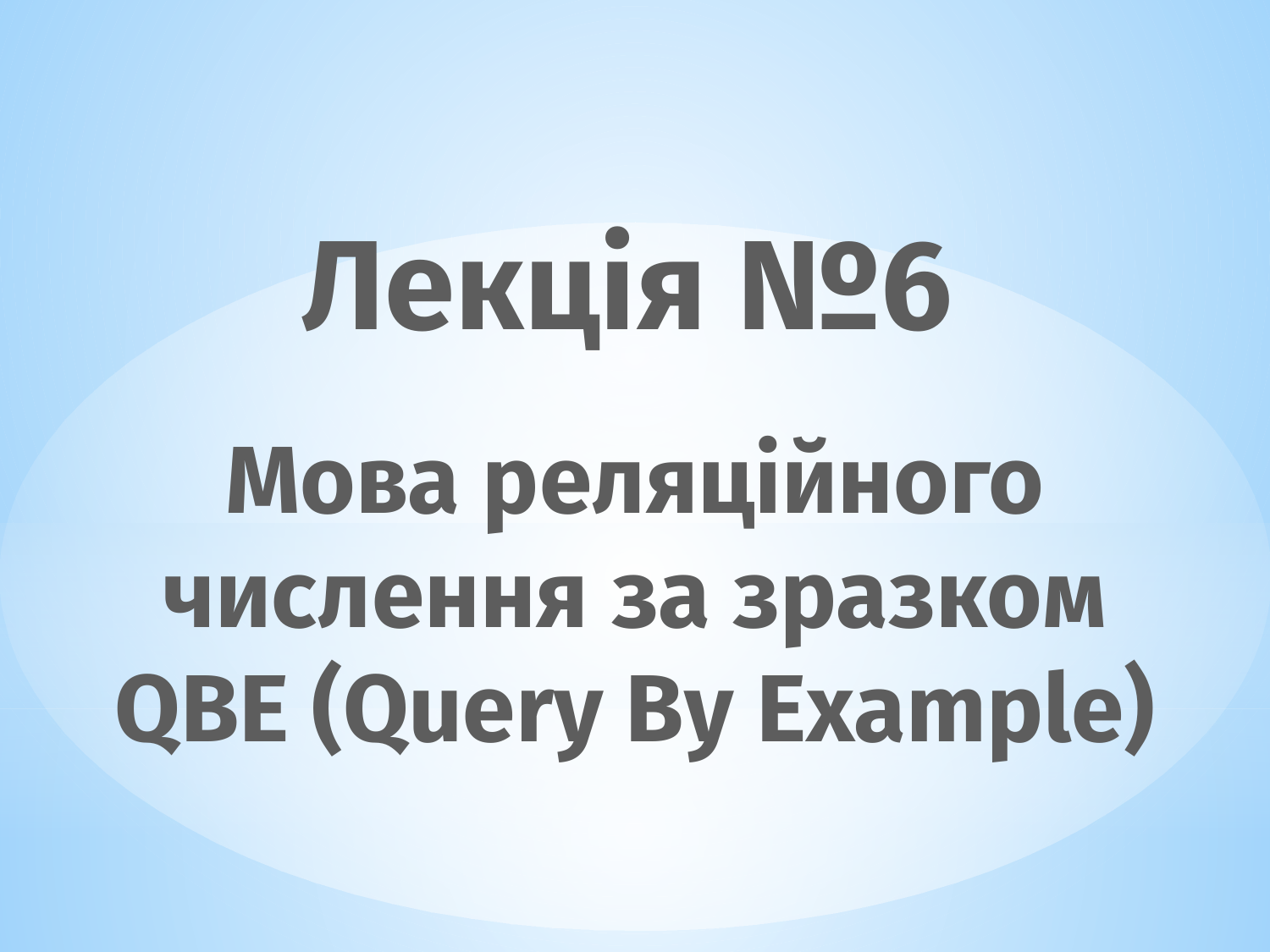

Лекція №6
Мова реляційного числення за зразком QBE (Query By Example)